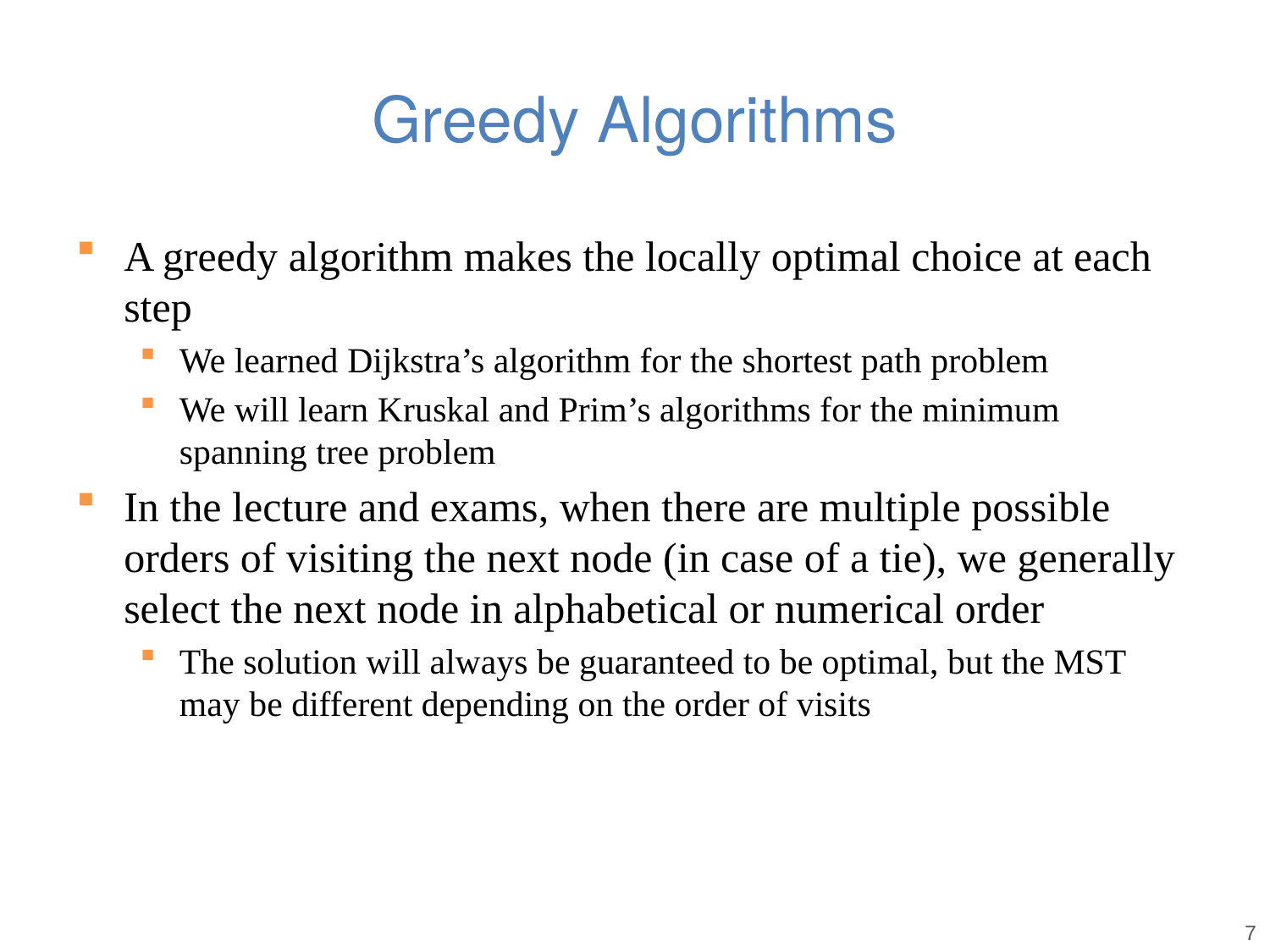

# Greedy Algorithms
A greedy algorithm makes the locally optimal choice at each step
We learned Dijkstra’s algorithm for the shortest path problem
We will learn Kruskal and Prim’s algorithms for the minimum spanning tree problem
In the lecture and exams, when there are multiple possible orders of visiting the next node (in case of a tie), we generally select the next node in alphabetical or numerical order
The solution will always be guaranteed to be optimal, but the MST may be different depending on the order of visits